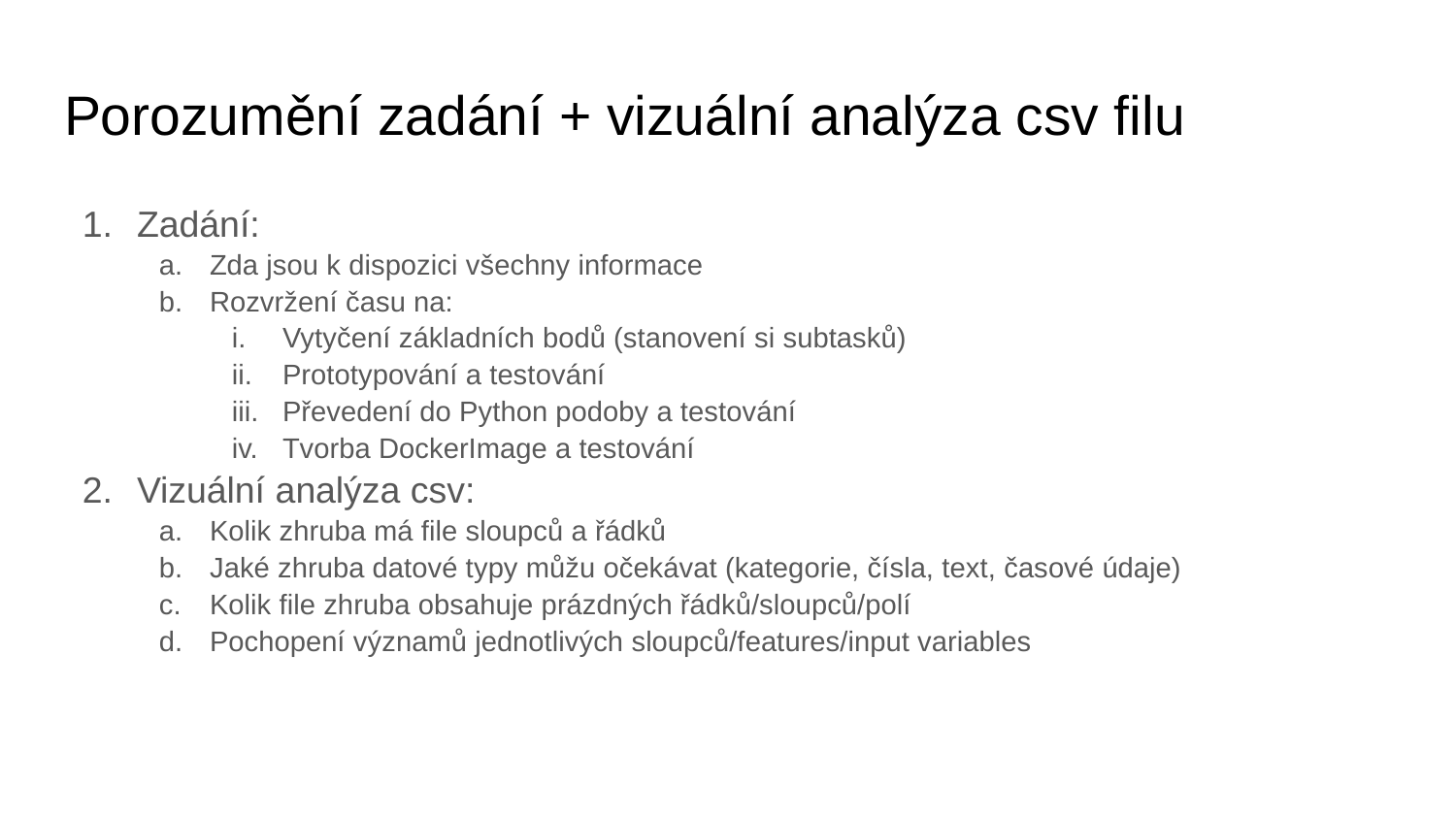

# Porozumění zadání + vizuální analýza csv filu
Zadání:
Zda jsou k dispozici všechny informace
Rozvržení času na:
Vytyčení základních bodů (stanovení si subtasků)
Prototypování a testování
Převedení do Python podoby a testování
Tvorba DockerImage a testování
Vizuální analýza csv:
Kolik zhruba má file sloupců a řádků
Jaké zhruba datové typy můžu očekávat (kategorie, čísla, text, časové údaje)
Kolik file zhruba obsahuje prázdných řádků/sloupců/polí
Pochopení významů jednotlivých sloupců/features/input variables